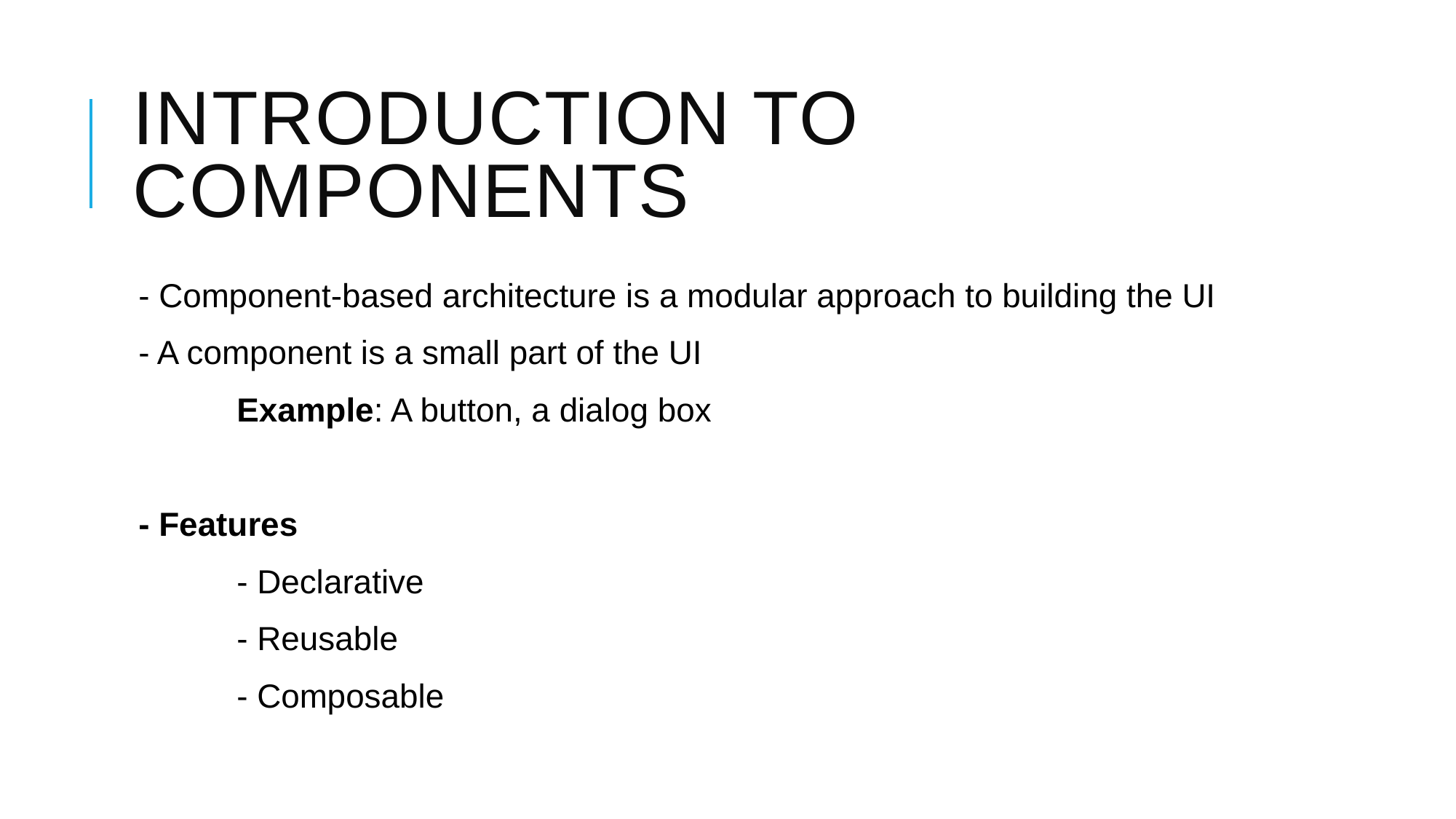

# Introduction to COMPONENTS
- Component-based architecture is a modular approach to building the UI
- A component is a small part of the UI
	Example: A button, a dialog box

- Features
	- Declarative
	- Reusable
	- Composable